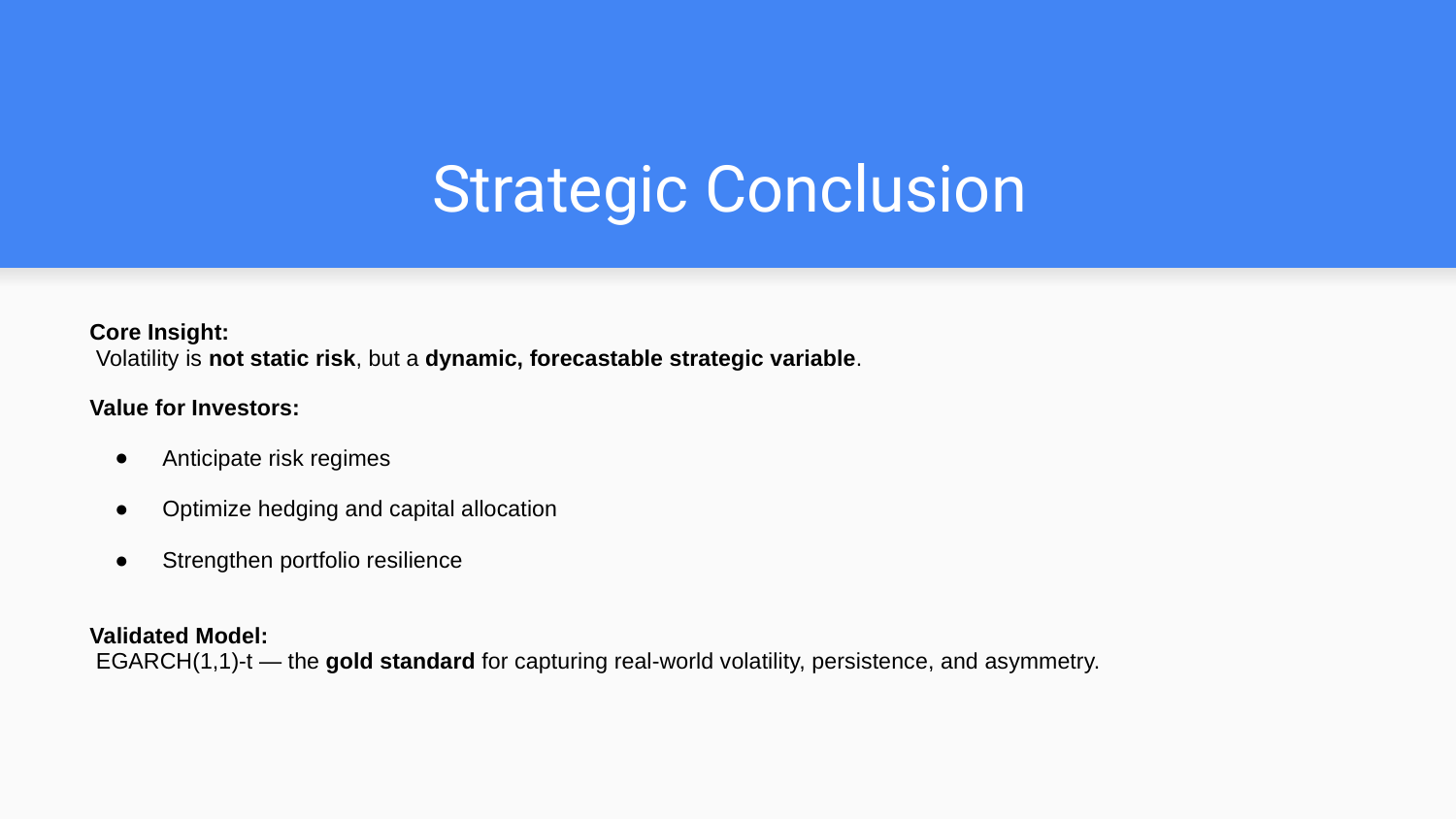

# Strategic Conclusion
Core Insight:
 Volatility is not static risk, but a dynamic, forecastable strategic variable.
Value for Investors:
Anticipate risk regimes
Optimize hedging and capital allocation
Strengthen portfolio resilience
Validated Model:
 EGARCH(1,1)-t — the gold standard for capturing real-world volatility, persistence, and asymmetry.